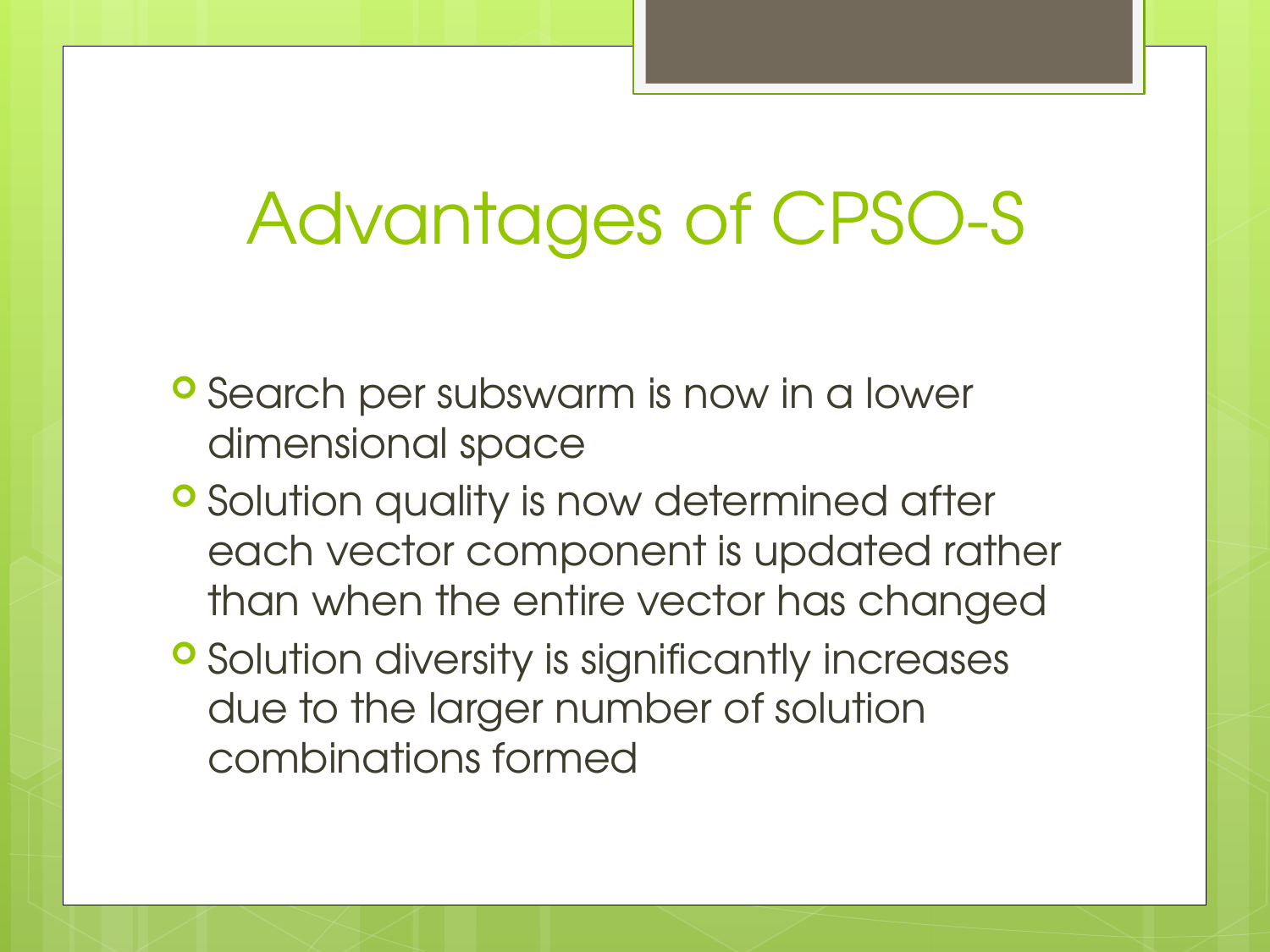

# Advantages of CPSO-S

Search per subswarm is now in a lower dimensional space
Solution quality is now determined after each vector component is updated rather than when the entire vector has changed
Solution diversity is significantly increases due to the larger number of solution combinations formed